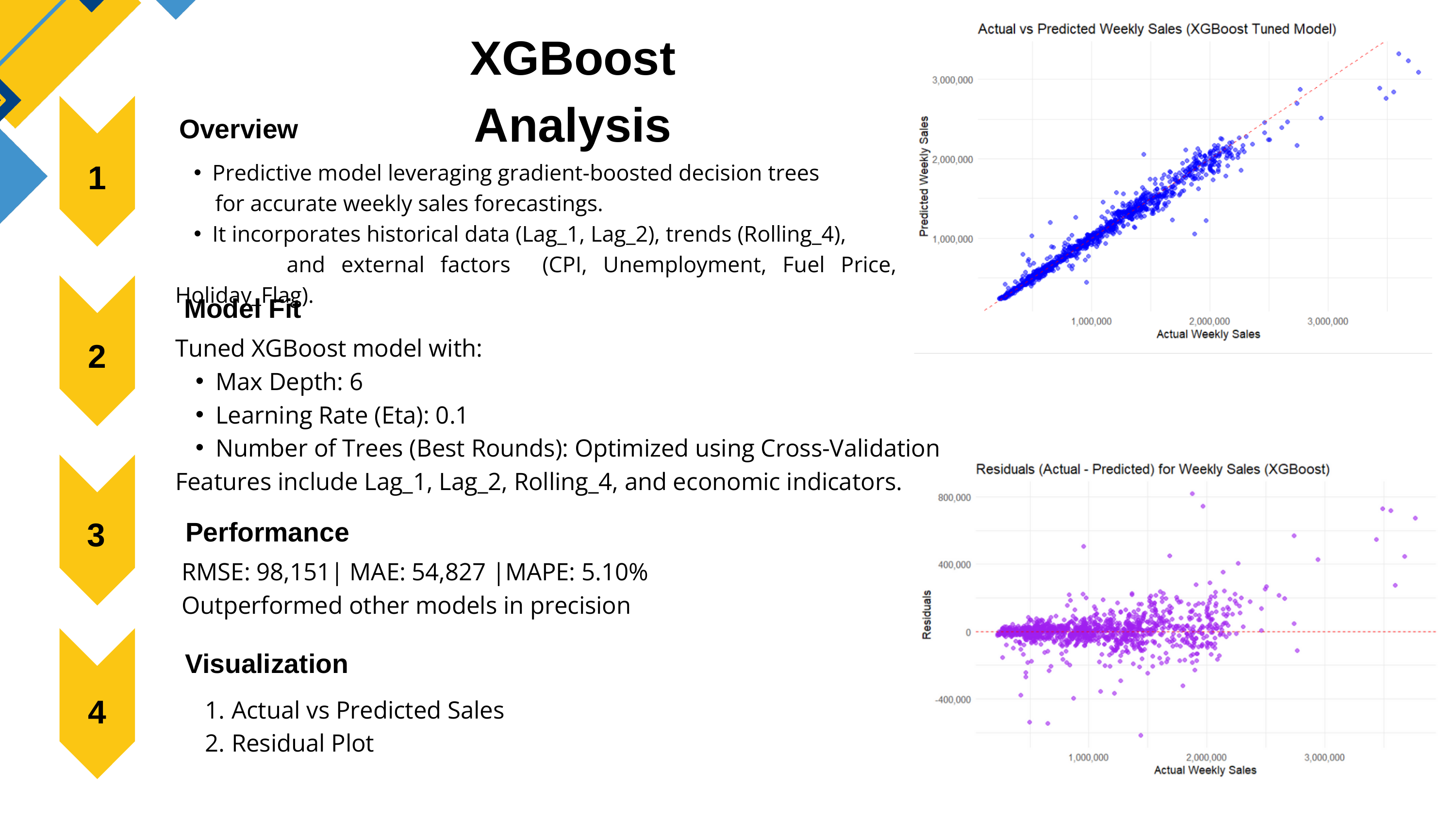

XGBoost Analysis

Overview

1
Predictive model leveraging gradient-boosted decision trees
       for accurate weekly sales forecastings.
It incorporates historical data (Lag_1, Lag_2), trends (Rolling_4),
       and external factors  (CPI, Unemployment, Fuel Price, Holiday_Flag).
Model Fit

Tuned XGBoost model with:
Max Depth: 6
Learning Rate (Eta): 0.1
Number of Trees (Best Rounds): Optimized using Cross-Validation
Features include Lag_1, Lag_2, Rolling_4, and economic indicators.
2

3
Performance
RMSE: 98,151| MAE: 54,827 |MAPE: 5.10%
Outperformed other models in precision
Visualization

4
 Actual vs Predicted Sales
 Residual Plot